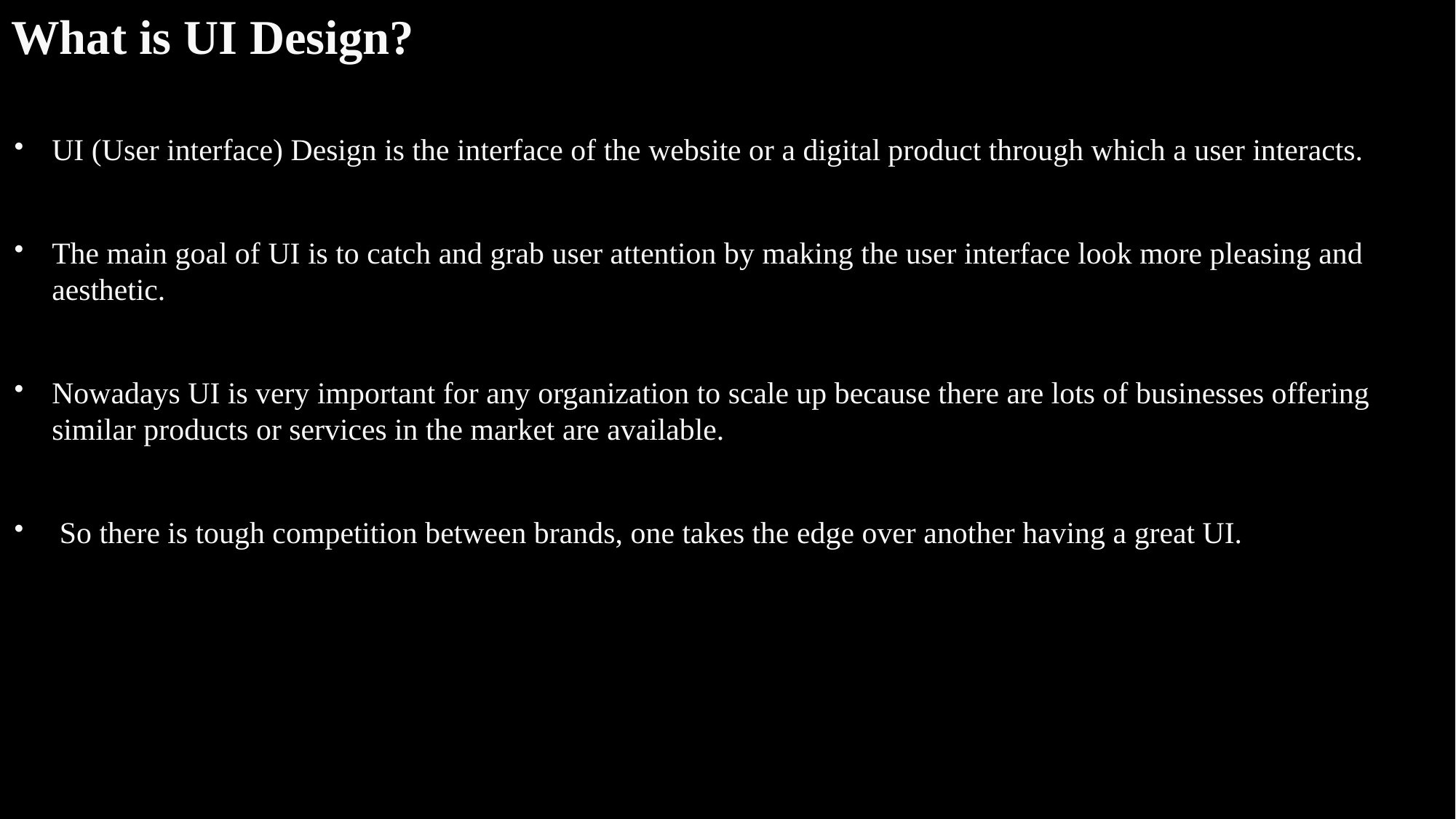

What is UI Design?

UI (User interface) Design is the interface of the website or a digital product through which a user interacts.

The main goal of UI is to catch and grab user attention by making the user interface look more pleasing and aesthetic.

Nowadays UI is very important for any organization to scale up because there are lots of businesses offering similar products or services in the market are available.

 So there is tough competition between brands, one takes the edge over another having a great UI.